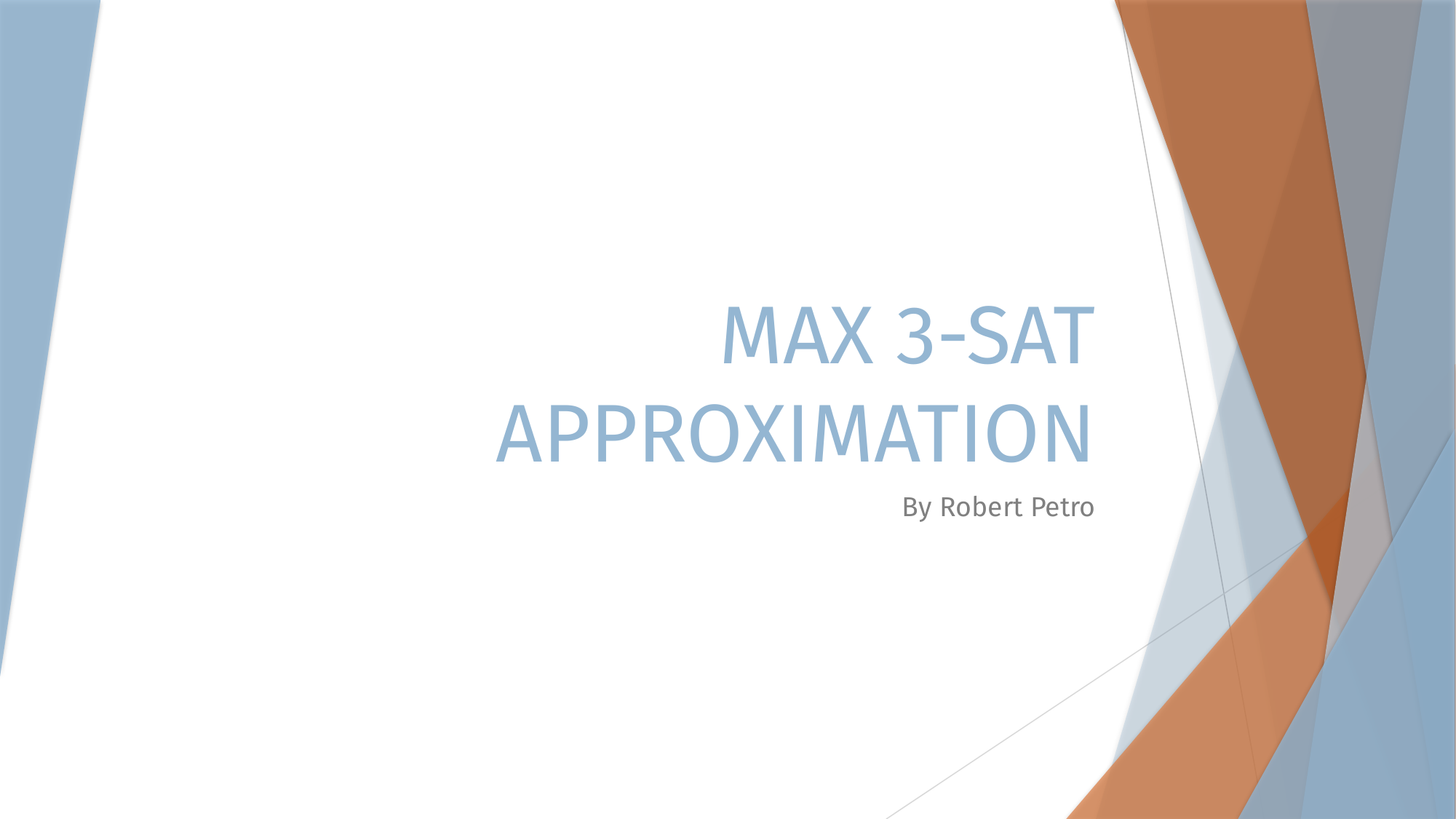

# MAX 3-SAT APPROXIMATION
By Robert Petro